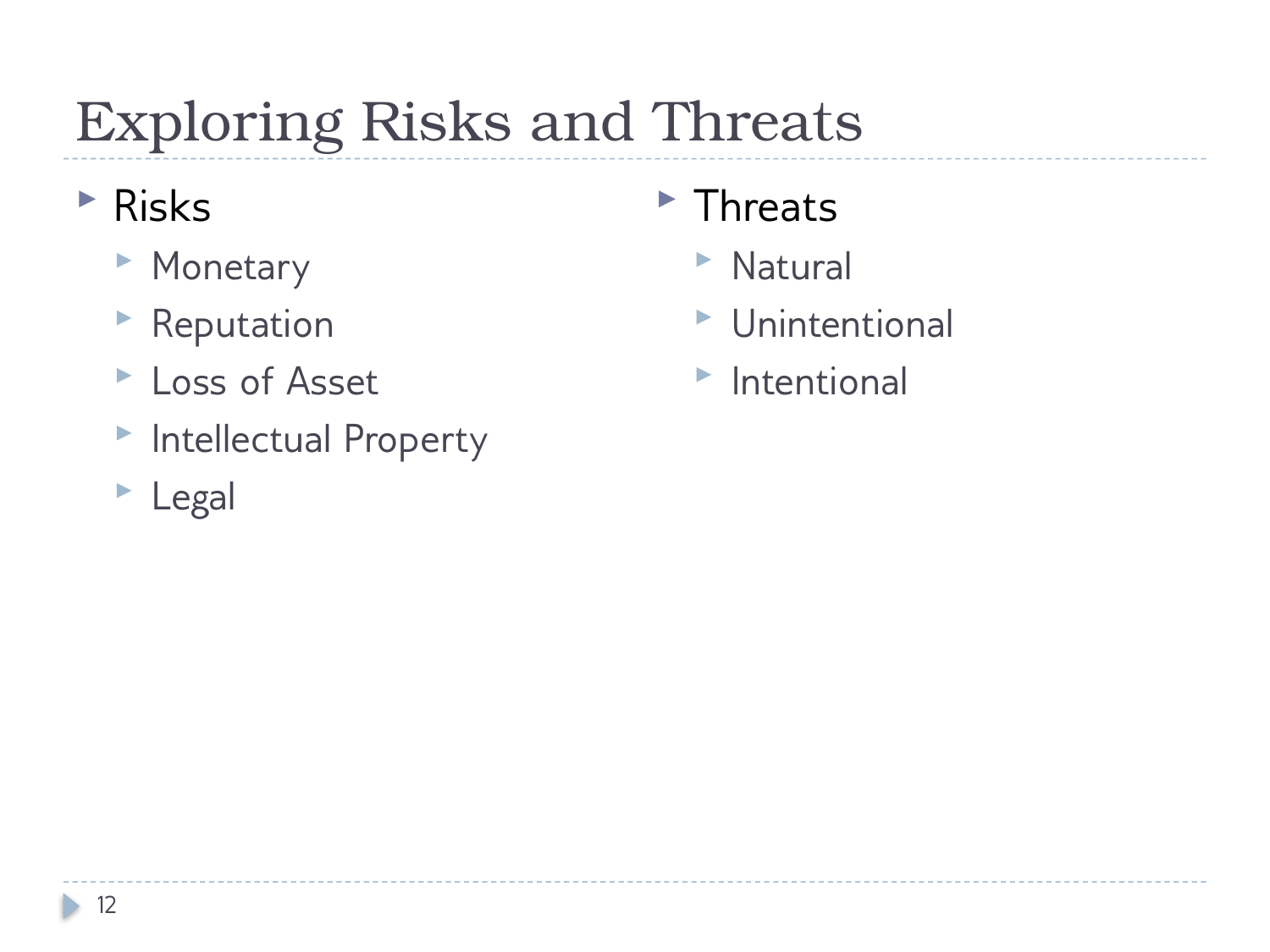

# Exploring Risks and Threats
Threats
Natural
Unintentional
Intentional
Risks
Monetary
Reputation
Loss of Asset
Intellectual Property
Legal
12